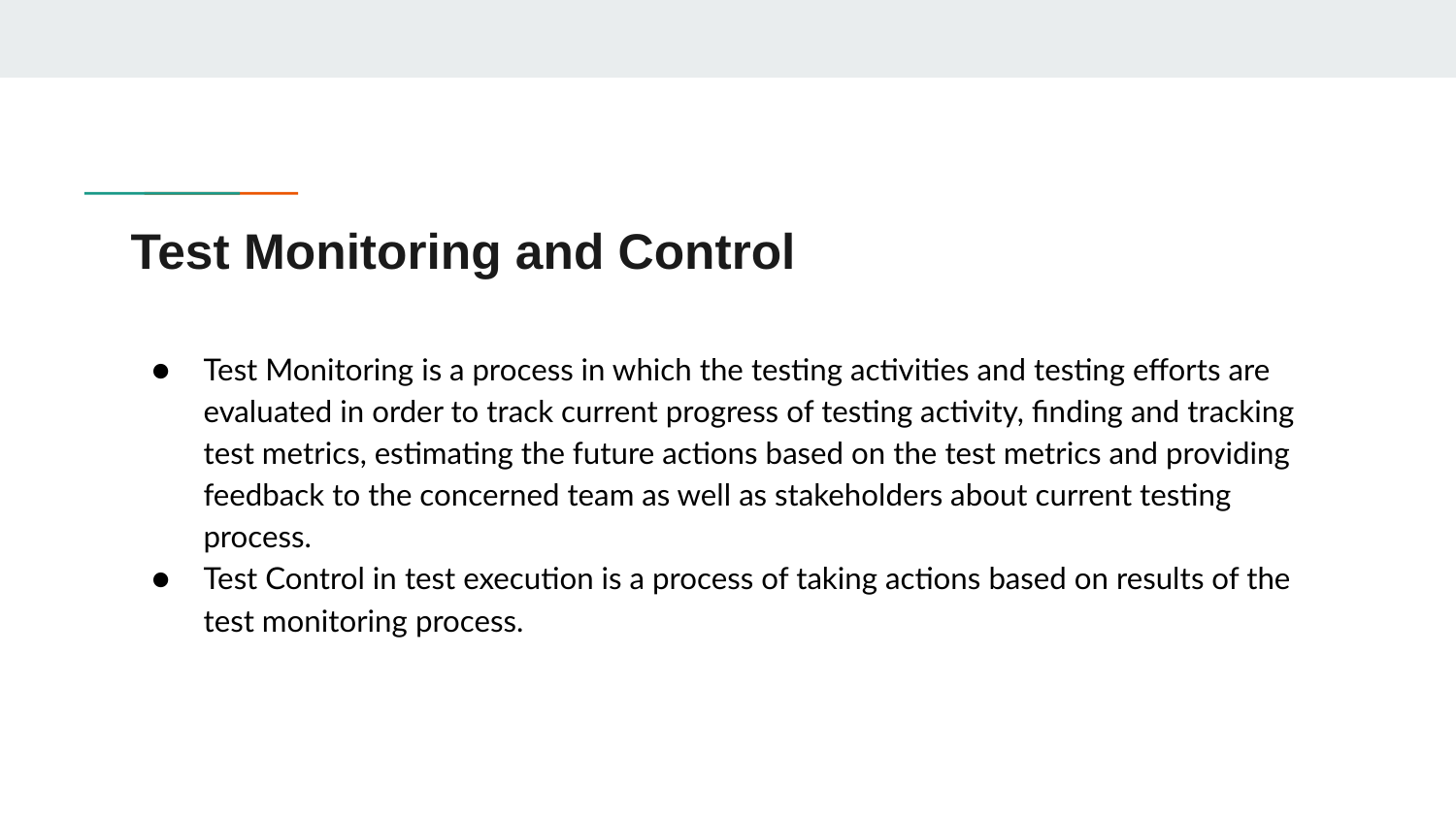

# Test Monitoring and Control
Test Monitoring is a process in which the testing activities and testing efforts are evaluated in order to track current progress of testing activity, finding and tracking test metrics, estimating the future actions based on the test metrics and providing feedback to the concerned team as well as stakeholders about current testing process.
Test Control in test execution is a process of taking actions based on results of the test monitoring process.